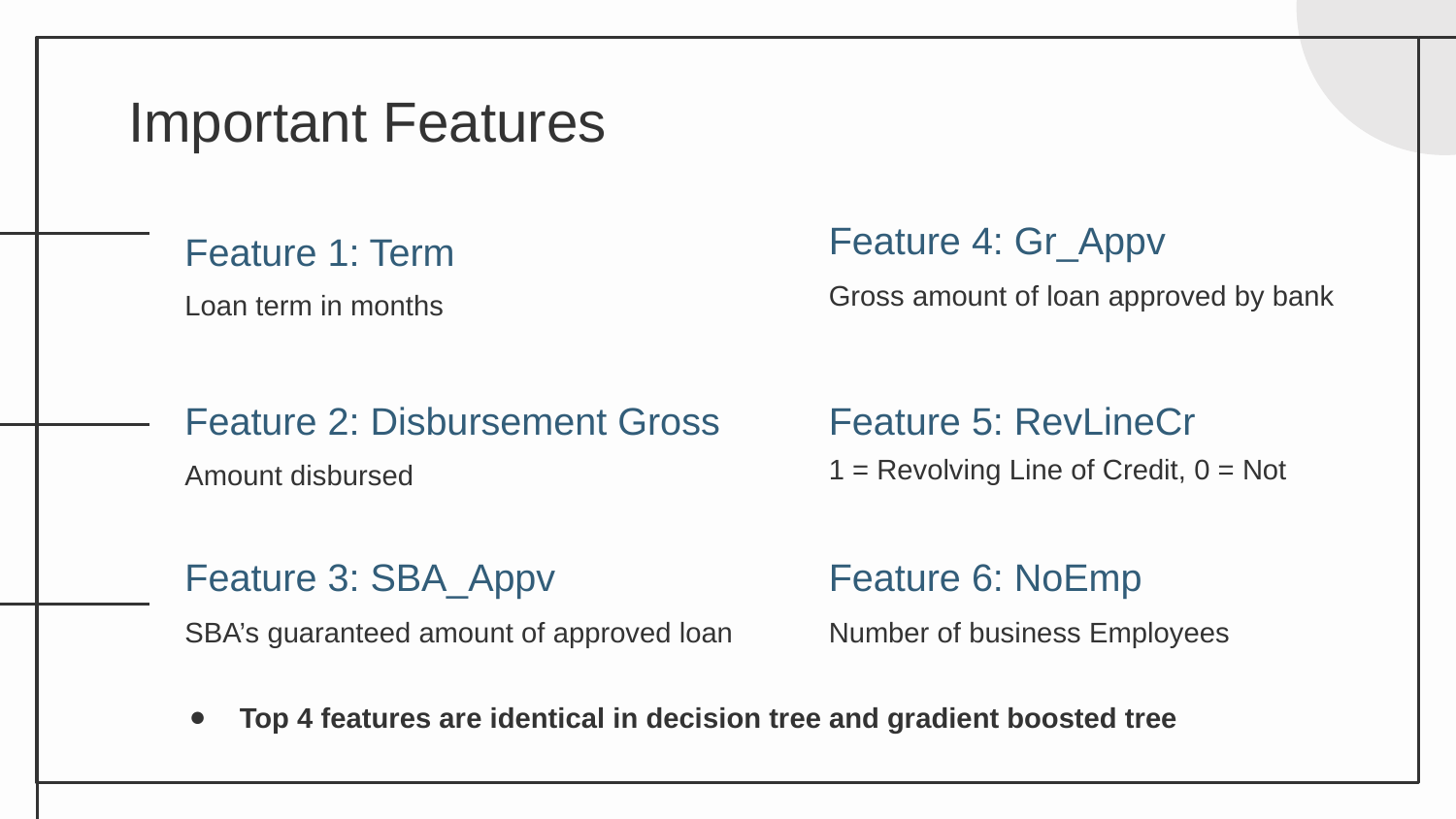

# Important Features
Feature 4: Gr_Appv
Feature 1: Term
Gross amount of loan approved by bank
Loan term in months
Feature 5: RevLineCr
Feature 2: Disbursement Gross
1 = Revolving Line of Credit, 0 = Not
Amount disbursed
Feature 6: NoEmp
Feature 3: SBA_Appv
Number of business Employees
SBA’s guaranteed amount of approved loan
Top 4 features are identical in decision tree and gradient boosted tree